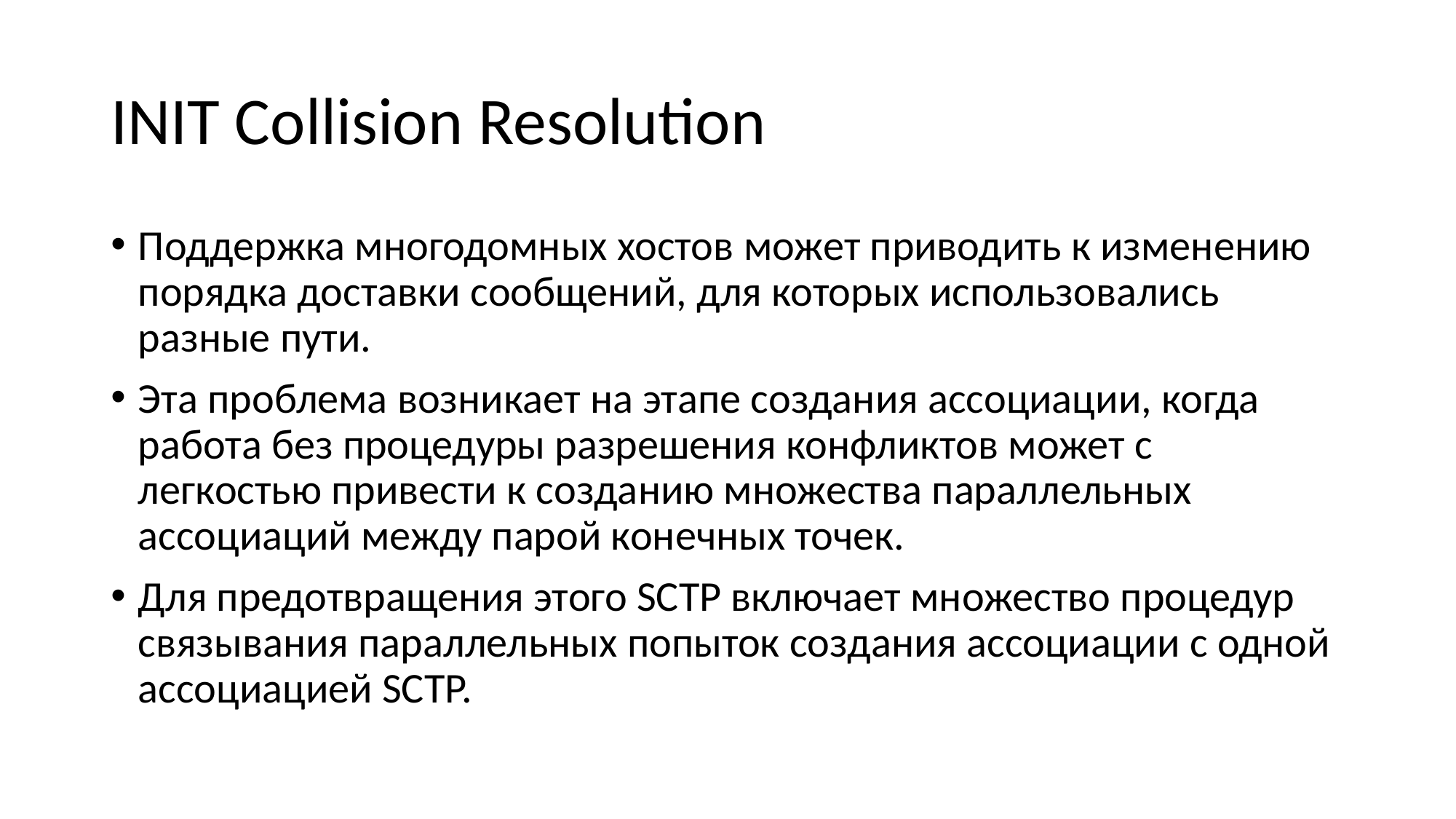

# INIT Collision Resolution
Поддержка многодомных хостов может приводить к изменению порядка доставки сообщений, для которых использовались разные пути.
Эта проблема возникает на этапе создания ассоциации, когда работа без процедуры разрешения конфликтов может с легкостью привести к созданию множества параллельных ассоциаций между парой конечных точек.
Для предотвращения этого SCTP включает множество процедур связывания параллельных попыток создания ассоциации с одной ассоциацией SCTP.